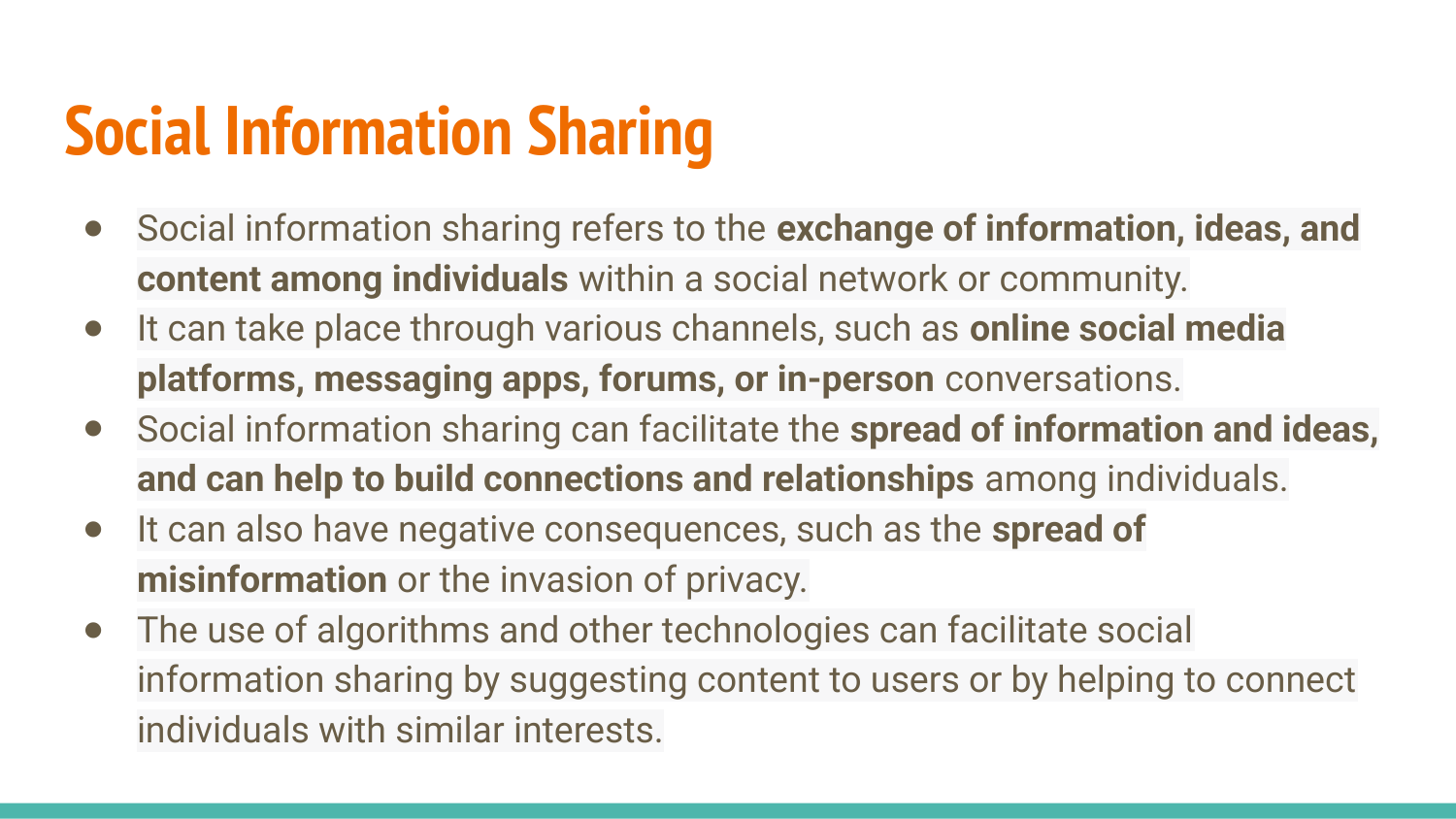

# Social Information Sharing
Social information sharing refers to the exchange of information, ideas, and content among individuals within a social network or community.
It can take place through various channels, such as online social media platforms, messaging apps, forums, or in-person conversations.
Social information sharing can facilitate the spread of information and ideas, and can help to build connections and relationships among individuals.
It can also have negative consequences, such as the spread of misinformation or the invasion of privacy.
The use of algorithms and other technologies can facilitate social information sharing by suggesting content to users or by helping to connect individuals with similar interests.